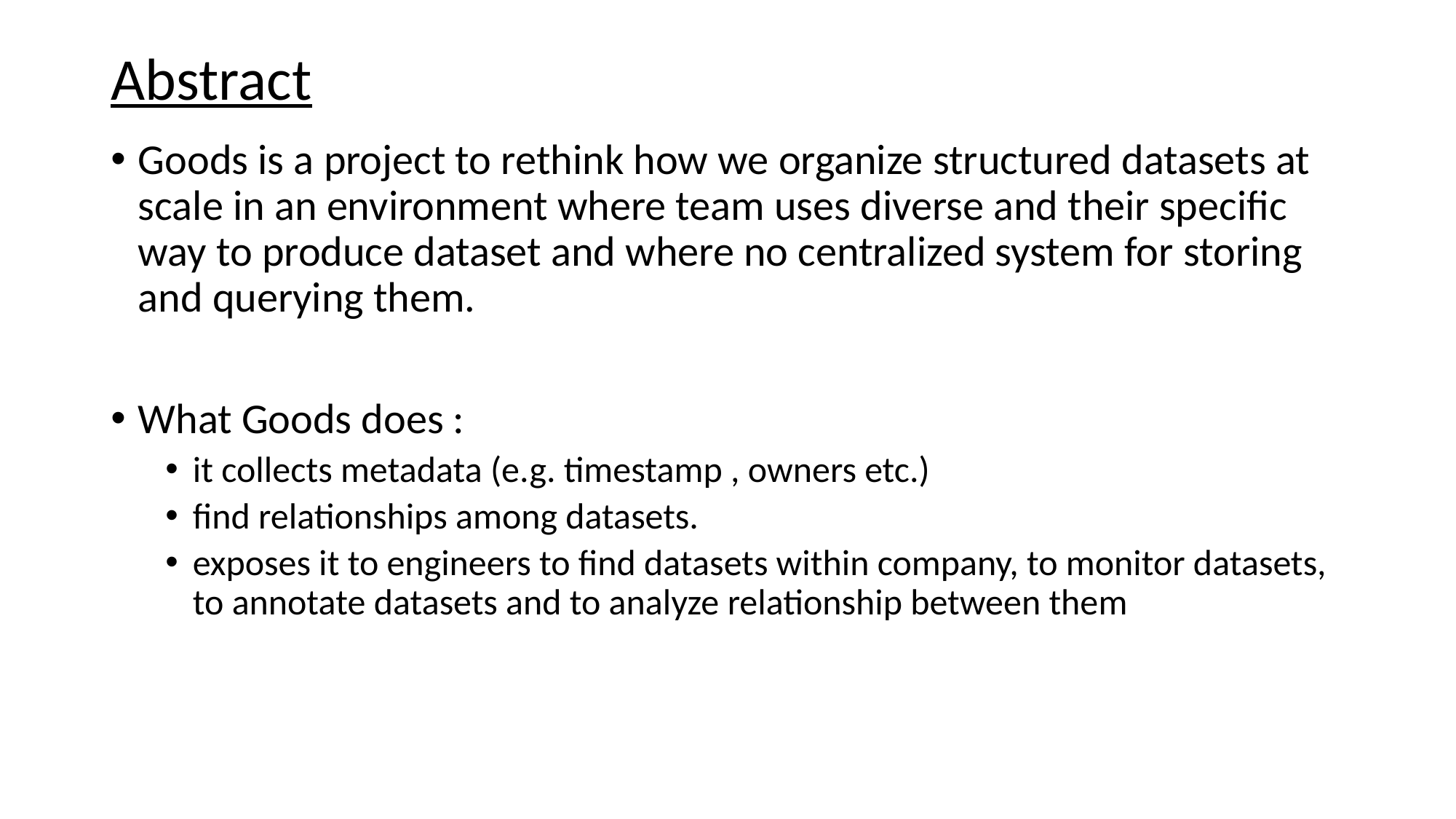

# Abstract
Goods is a project to rethink how we organize structured datasets at scale in an environment where team uses diverse and their specific way to produce dataset and where no centralized system for storing and querying them.

What Goods does :
it collects metadata (e.g. timestamp , owners etc.)
find relationships among datasets.
exposes it to engineers to find datasets within company, to monitor datasets, to annotate datasets and to analyze relationship between them